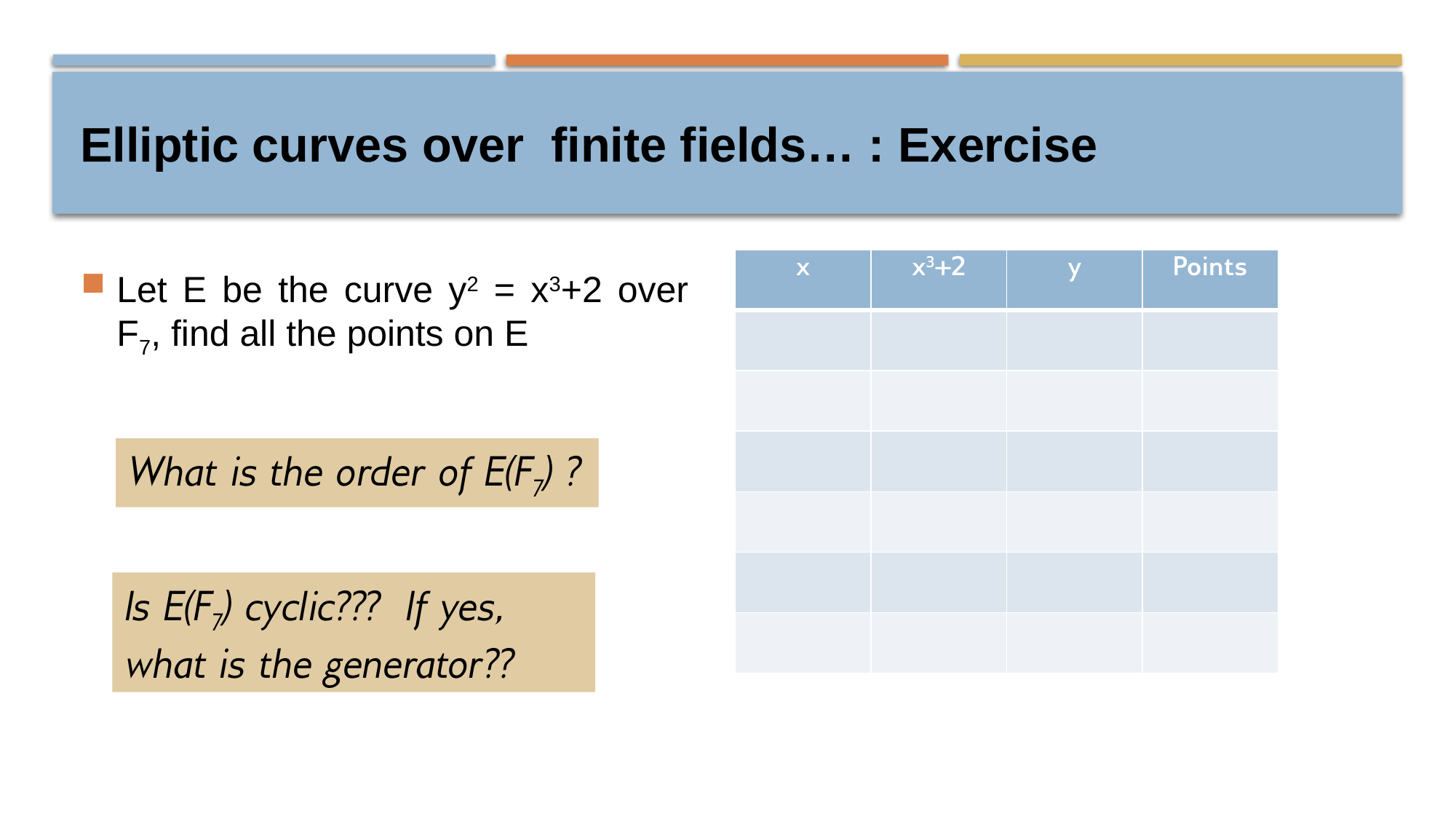

# Elliptic curves over  finite fields… : Exercise
| x | x3+2 | y | Points |
| --- | --- | --- | --- |
|  |  |  |  |
|  |  |  |  |
|  |  |  |  |
|  |  |  |  |
|  |  |  |  |
|  |  |  |  |
Let E be the curve y2 = x3+2 over F7, find all the points on E

What is the order of E(F7) ?
Is E(F7) cyclic???  If yes, what is the generator??